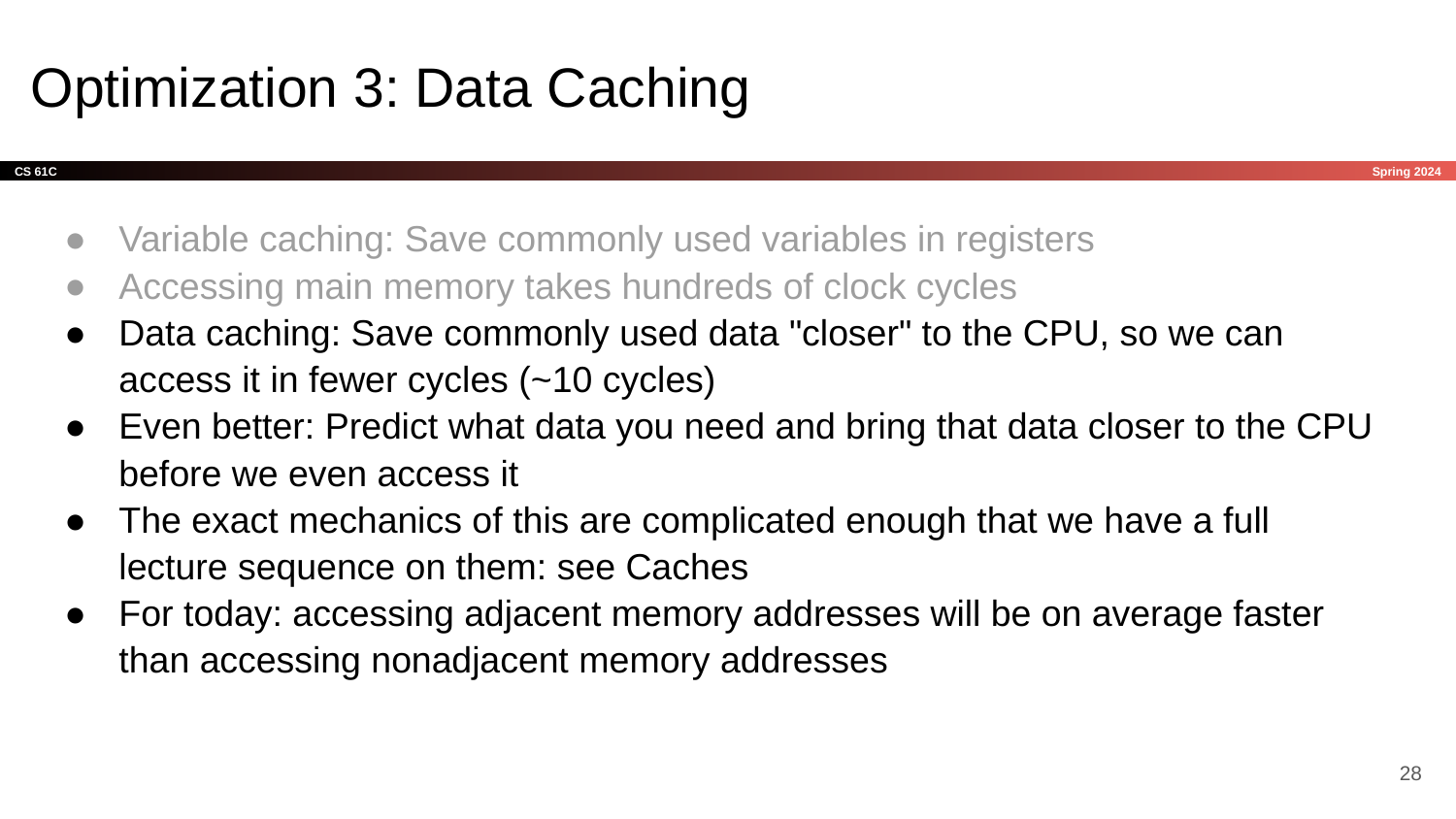

# Optimization 3: Data Caching
Variable caching: Save commonly used variables in registers
Accessing main memory takes hundreds of clock cycles
Data caching: Save commonly used data "closer" to the CPU, so we can access it in fewer cycles (~10 cycles)
Even better: Predict what data you need and bring that data closer to the CPU before we even access it
The exact mechanics of this are complicated enough that we have a full lecture sequence on them: see Caches
For today: accessing adjacent memory addresses will be on average faster than accessing nonadjacent memory addresses
28